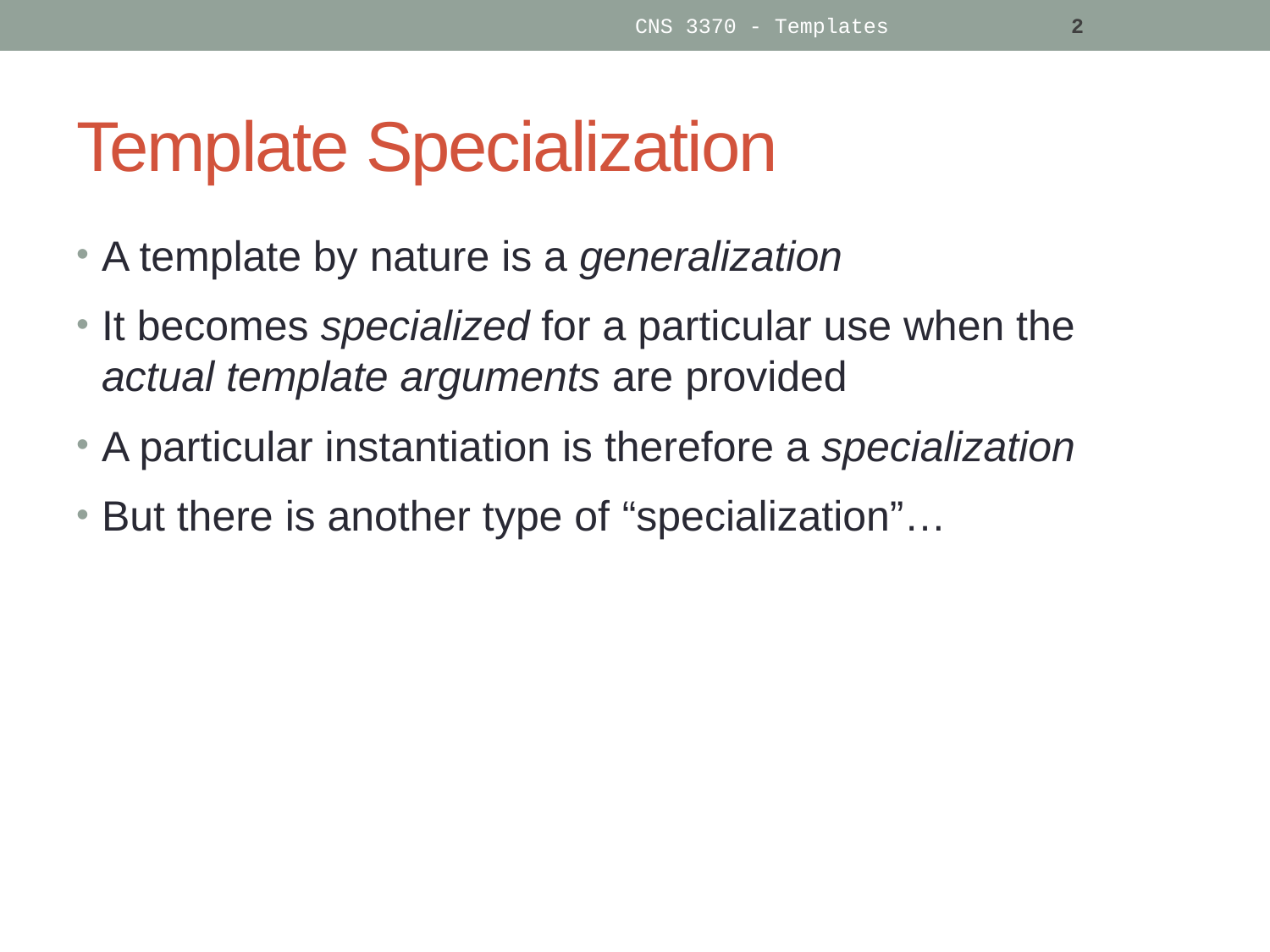

CNS 3370 - Templates
2
# Template Specialization
A template by nature is a generalization
It becomes specialized for a particular use when the actual template arguments are provided
A particular instantiation is therefore a specialization
But there is another type of “specialization”…